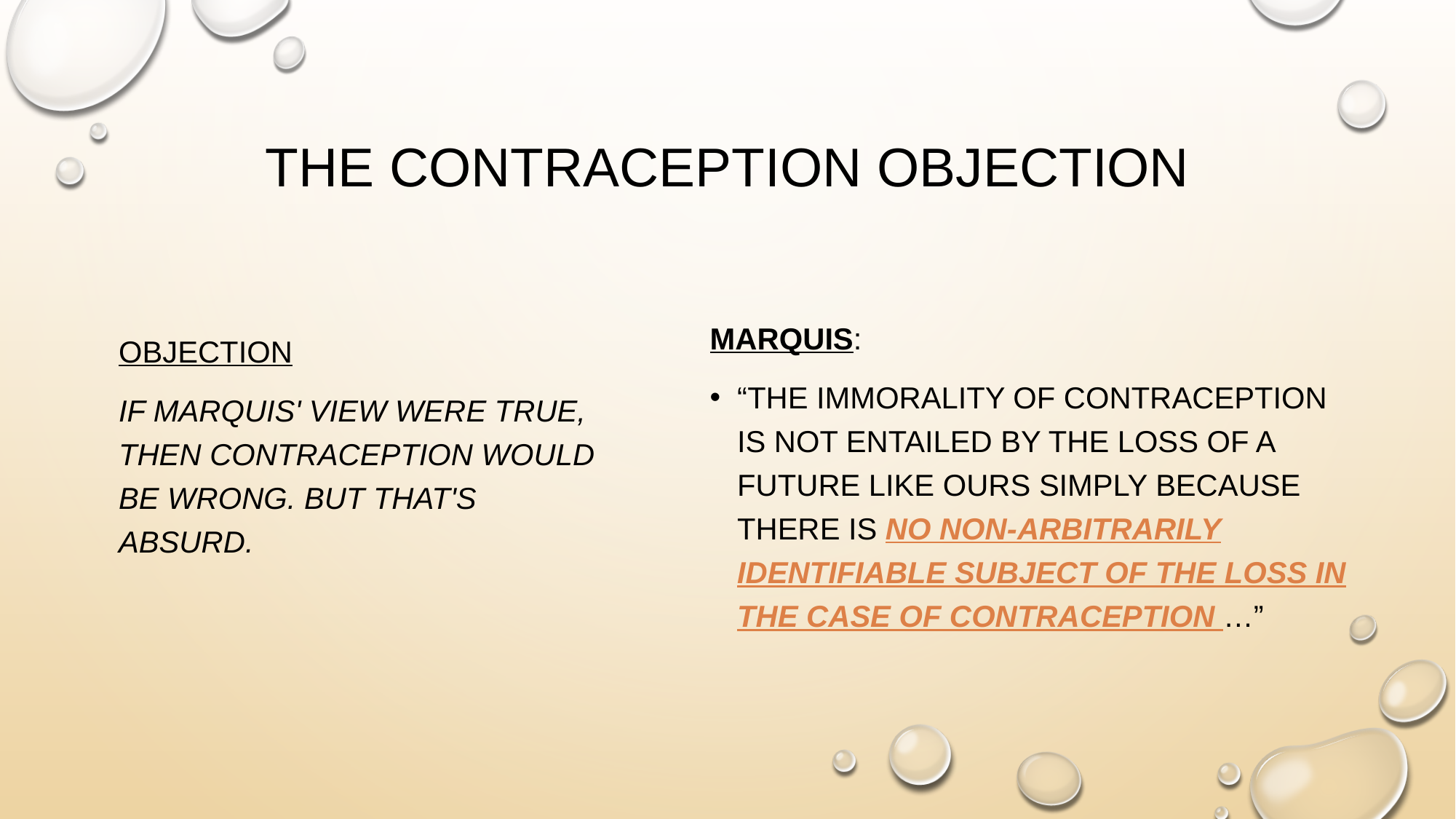

# The Contraception Objection
Marquis:
“the immorality of contraception is not entailed by the loss of a future like ours simply because there is no non-arbitrarily identifiable subject of the loss in the case of contraception …”
Objection
If Marquis' view were true, then contraception would be wrong. But that's absurd.